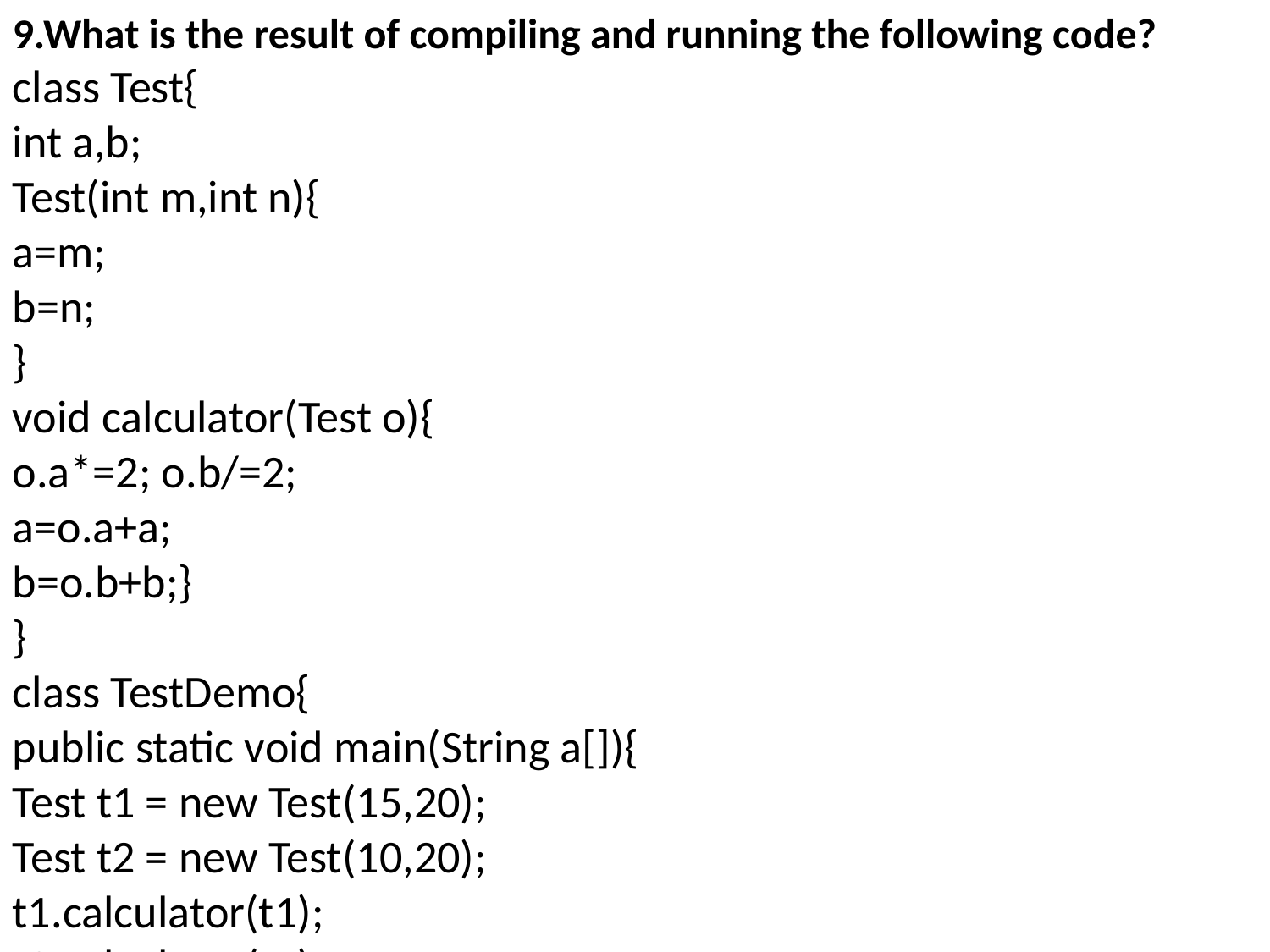

9.What is the result of compiling and running the following code?
class Test{
int a,b;
Test(int m,int n){
a=m;
b=n;
}
void calculator(Test o){
o.a*=2; o.b/=2;
a=o.a+a;
b=o.b+b;}
}
class TestDemo{
public static void main(String a[]){
Test t1 = new Test(15,20);
Test t2 = new Test(10,20);
t1.calculator(t1);
t2.calculator(t1);
System.out.println(t2.a + " " + t2.b );}
}

12/1/13
10
CS/IS F301